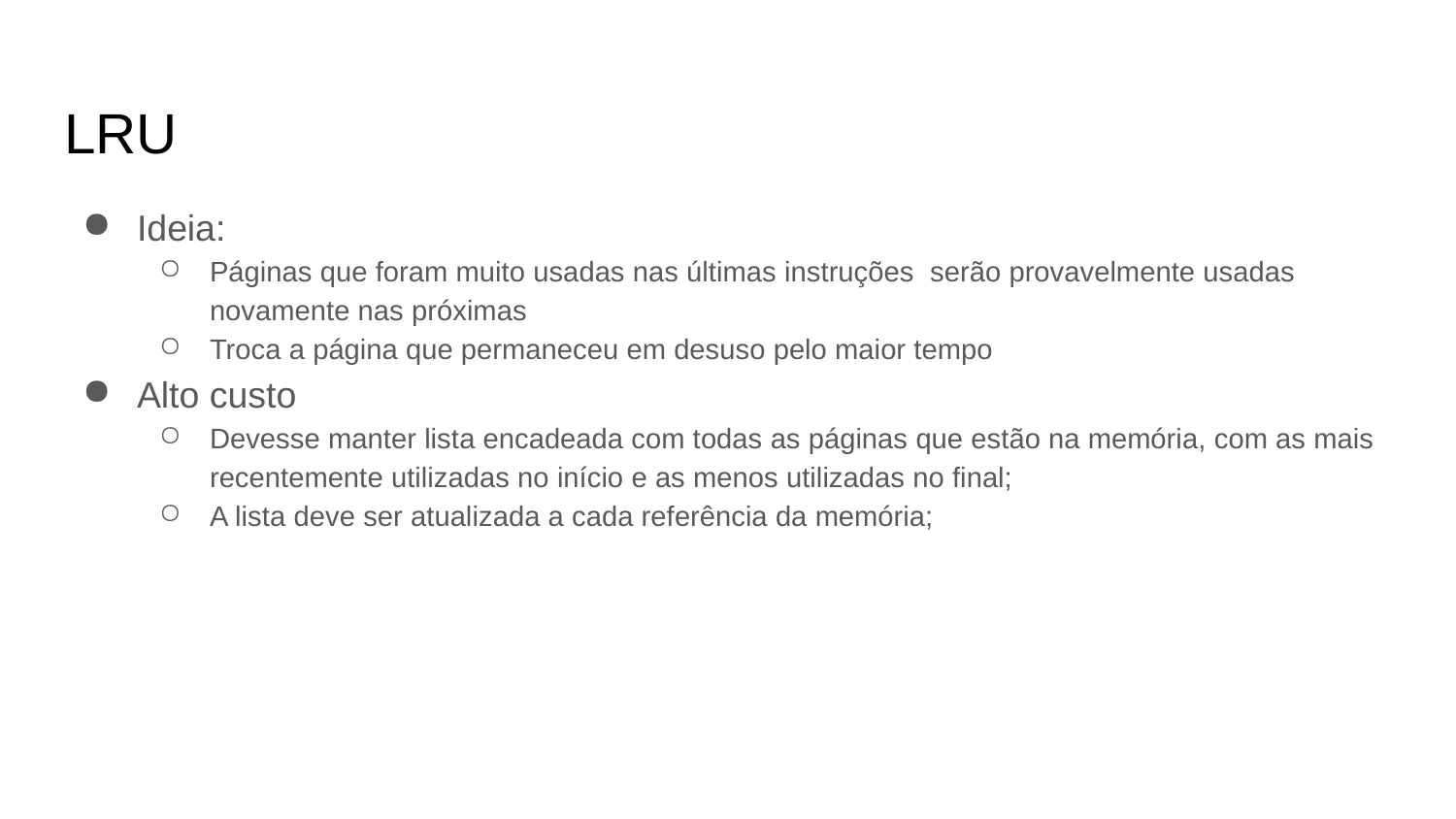

# LRU
Ideia:
Páginas que foram muito usadas nas últimas instruções  serão provavelmente usadas novamente nas próximas
Troca a página que permaneceu em desuso pelo maior tempo
Alto custo
Deve­sse manter lista encadeada com todas as páginas que estão na memória, com as mais recentemente utilizadas no início e as menos utilizadas no final;
A lista deve ser atualizada a cada referência da memória;